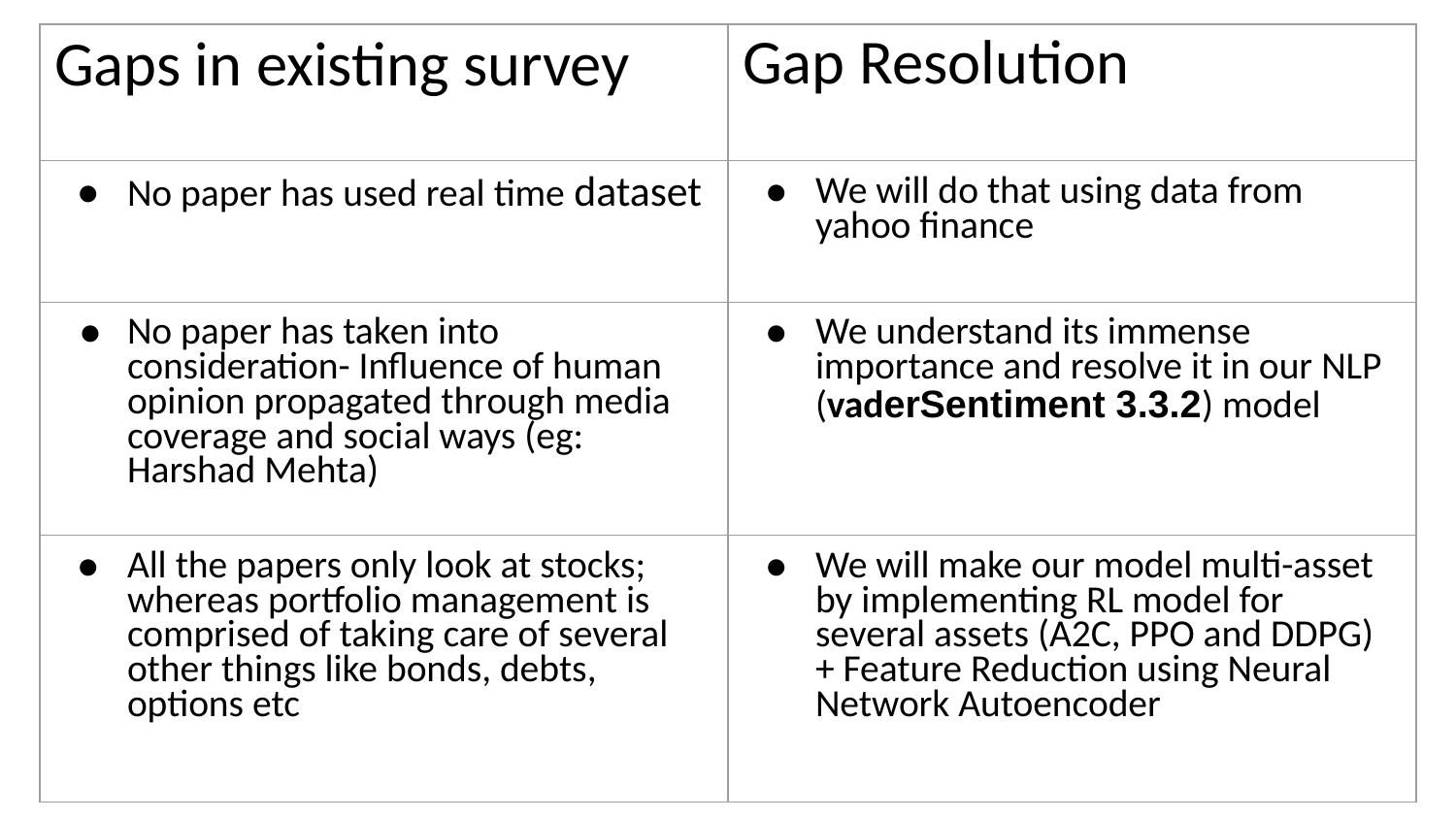

| Gaps in existing survey | Gap Resolution |
| --- | --- |
| No paper has used real time dataset | We will do that using data from yahoo finance |
| No paper has taken into consideration- Influence of human opinion propagated through media coverage and social ways (eg: Harshad Mehta) | We understand its immense importance and resolve it in our NLP (vaderSentiment 3.3.2) model |
| All the papers only look at stocks; whereas portfolio management is comprised of taking care of several other things like bonds, debts, options etc | We will make our model multi-asset by implementing RL model for several assets (A2C, PPO and DDPG) + Feature Reduction using Neural Network Autoencoder |